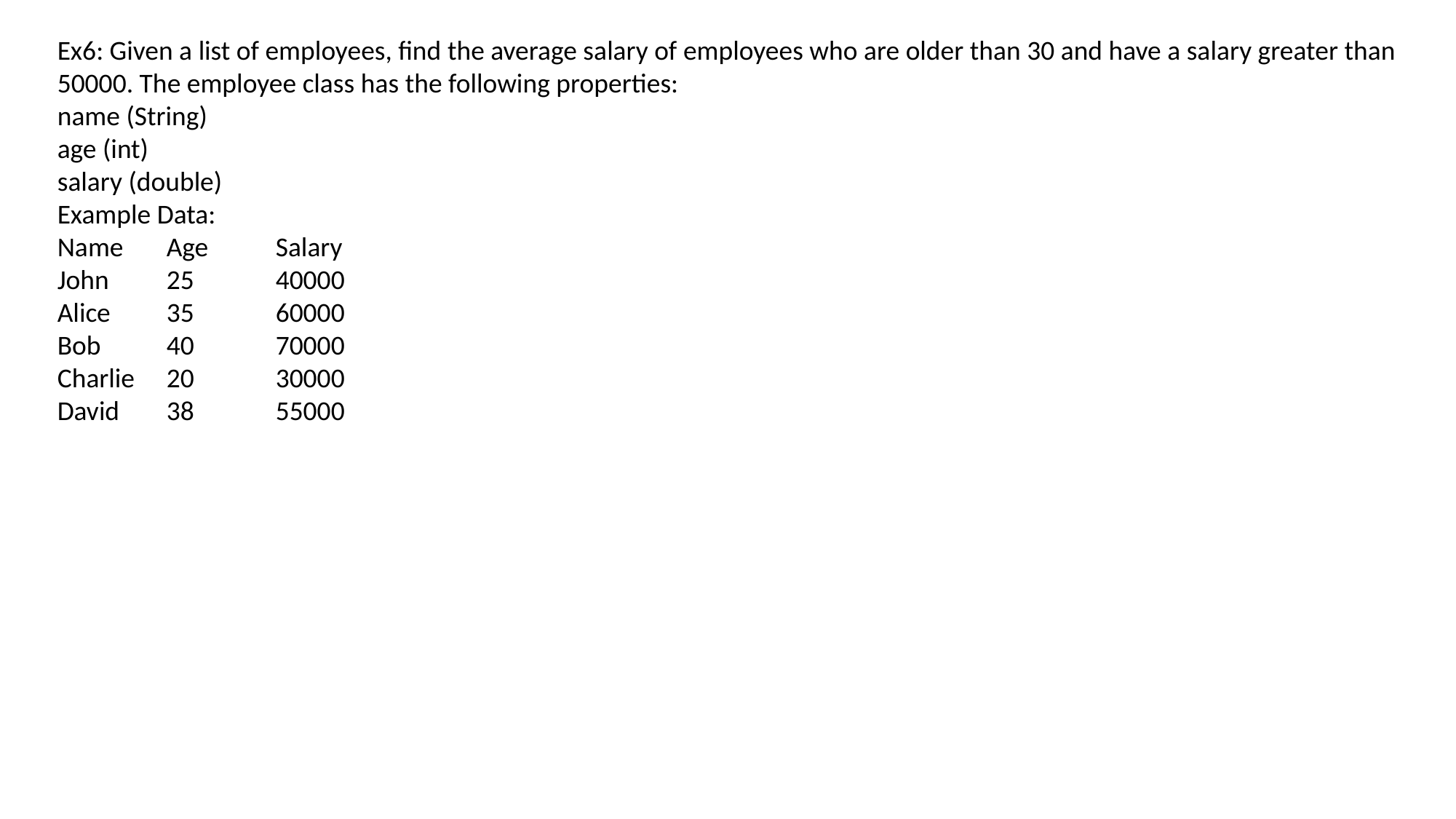

Ex6: Given a list of employees, find the average salary of employees who are older than 30 and have a salary greater than 50000. The employee class has the following properties:
name (String)
age (int)
salary (double)
Example Data:
Name	Age	Salary
John	25	40000
Alice	35	60000
Bob	40	70000
Charlie	20	30000
David	38	55000